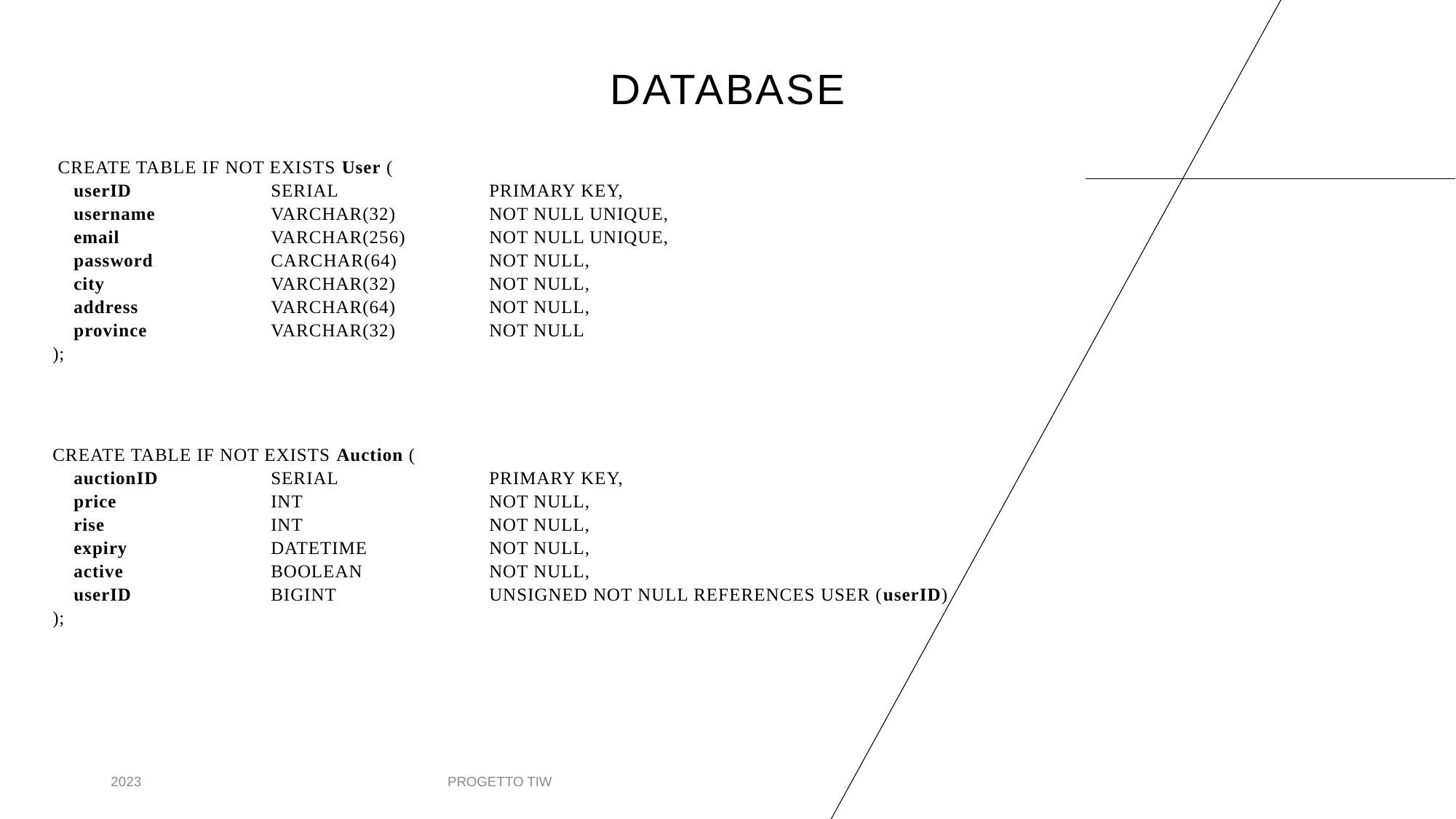

DATABASE
 CREATE TABLE IF NOT EXISTS User (
    userID    		SERIAL       		PRIMARY KEY,
    username  	VARCHAR(32)  	NOT NULL UNIQUE,
    email     		VARCHAR(256)	NOT NULL UNIQUE,
    password      	CARCHAR(64)   	NOT NULL,
    city      		VARCHAR(32) 	NOT NULL,
    address   		VARCHAR(64)  	NOT NULL,
    province  		VARCHAR(32) 	NOT NULL
);

CREATE TABLE IF NOT EXISTS Auction (
    auctionID 	SERIAL       		PRIMARY KEY,
    price     		INT        		NOT NULL,
    rise      		INT        		NOT NULL,
    expiry    		DATETIME     	NOT NULL,
    active    		BOOLEAN	      	NOT NULL,
    userID    		BIGINT       		UNSIGNED NOT NULL REFERENCES USER (userID)
);
2023
PROGETTO TIW